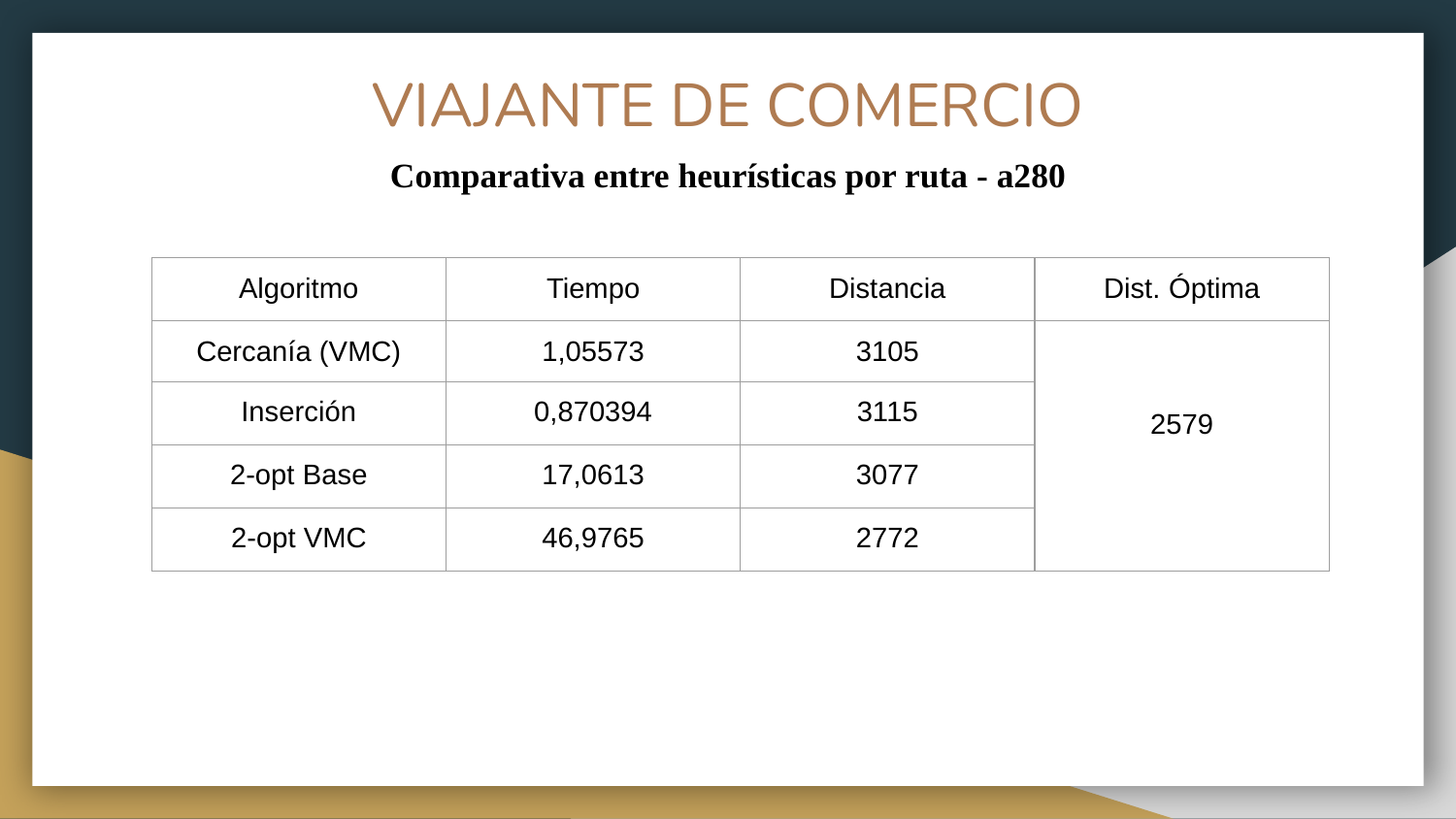

# VIAJANTE DE COMERCIO
Comparativa entre heurísticas por ruta - a280

| Algoritmo | Tiempo | Distancia | Dist. Óptima |
| --- | --- | --- | --- |
| Cercanía (VMC) | 1,05573 | 3105 | 2579 |
| Inserción | 0,870394 | 3115 |  |
| 2-opt Base | 17,0613 | 3077 |  |
| 2-opt VMC | 46,9765 | 2772 |  |